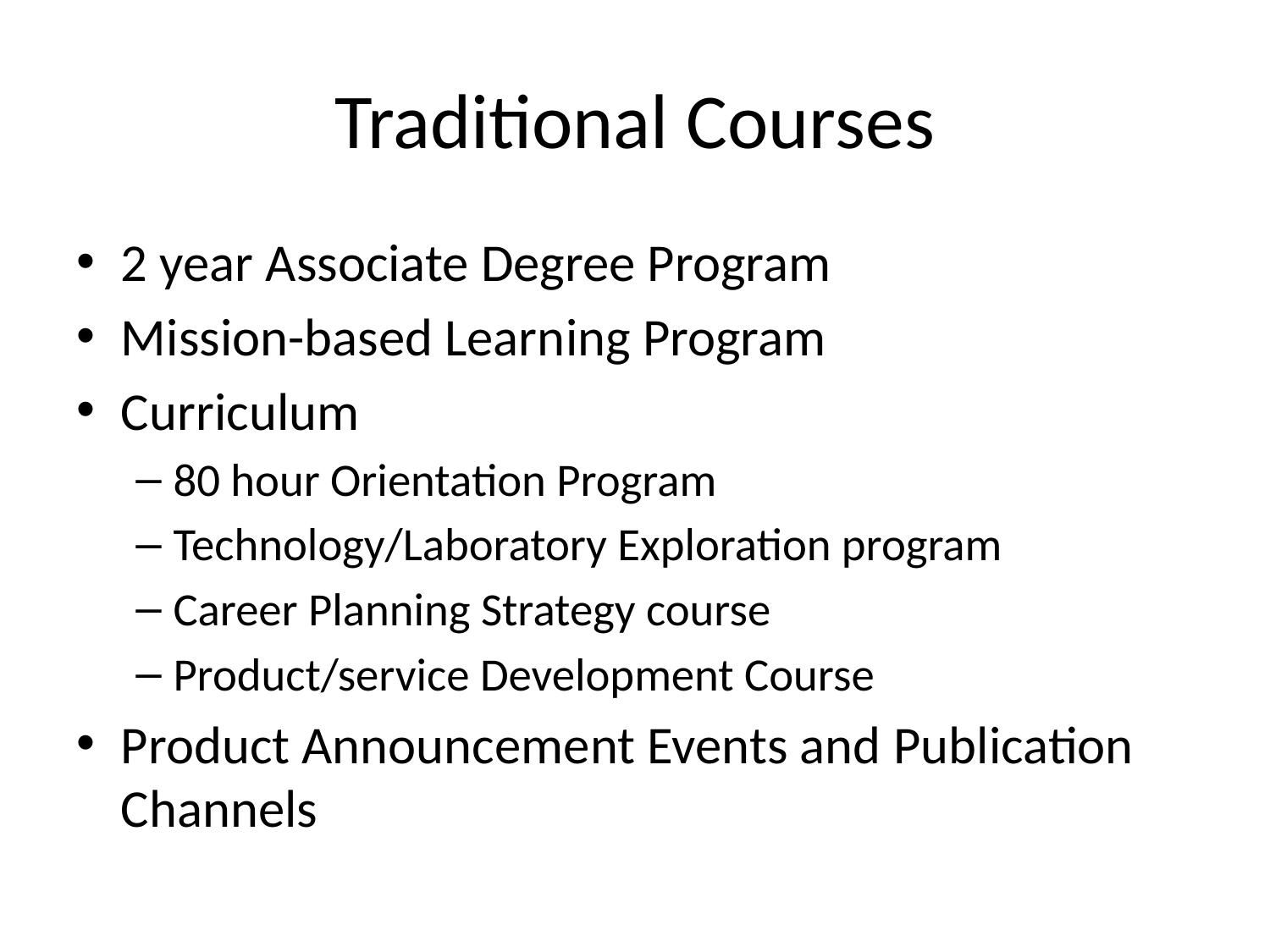

# Traditional Courses
2 year Associate Degree Program
Mission-based Learning Program
Curriculum
80 hour Orientation Program
Technology/Laboratory Exploration program
Career Planning Strategy course
Product/service Development Course
Product Announcement Events and Publication Channels